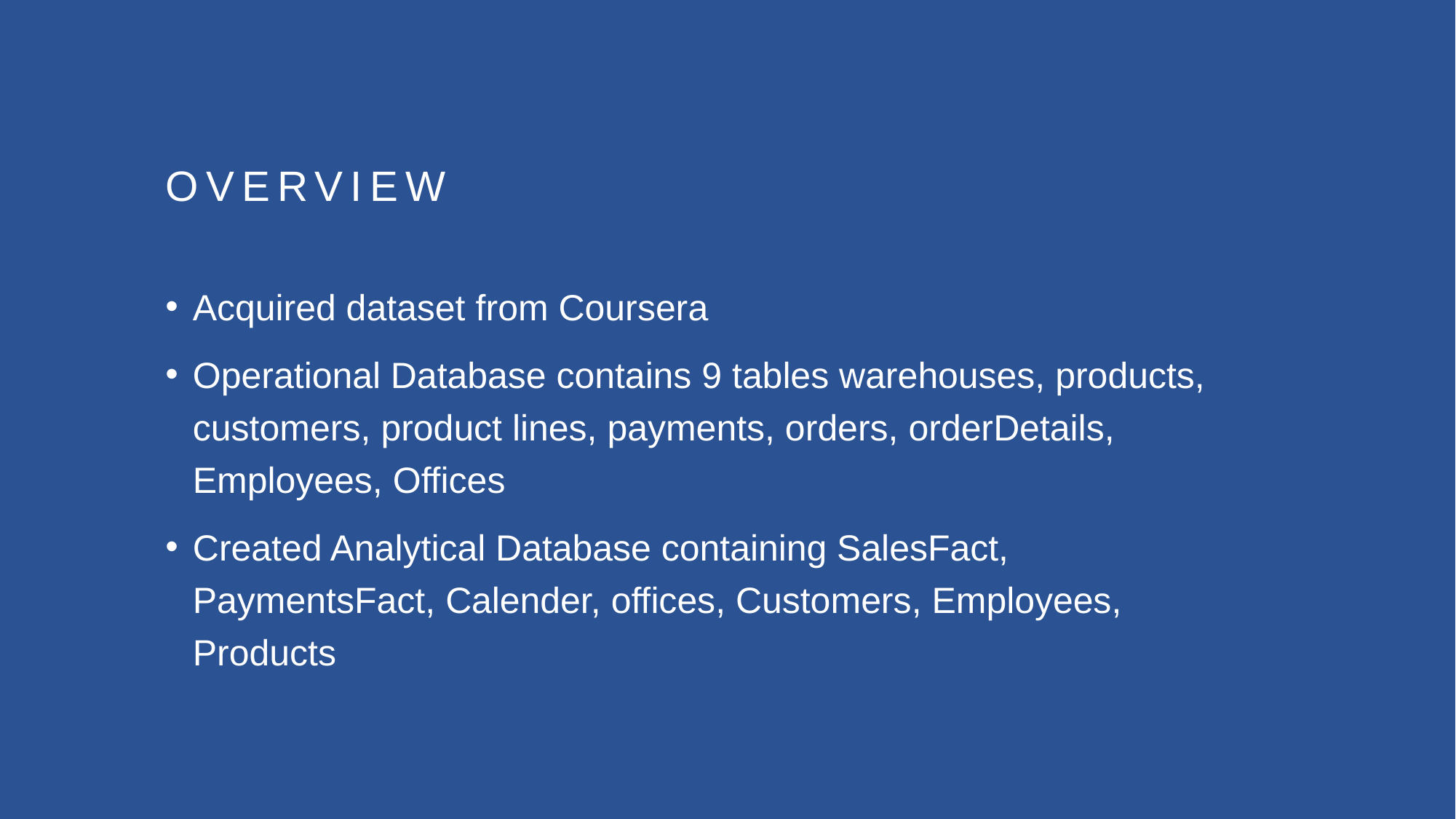

# OVERVIEW
Acquired dataset from Coursera
Operational Database contains 9 tables warehouses, products, customers, product lines, payments, orders, orderDetails, Employees, Offices
Created Analytical Database containing SalesFact, PaymentsFact, Calender, offices, Customers, Employees, Products